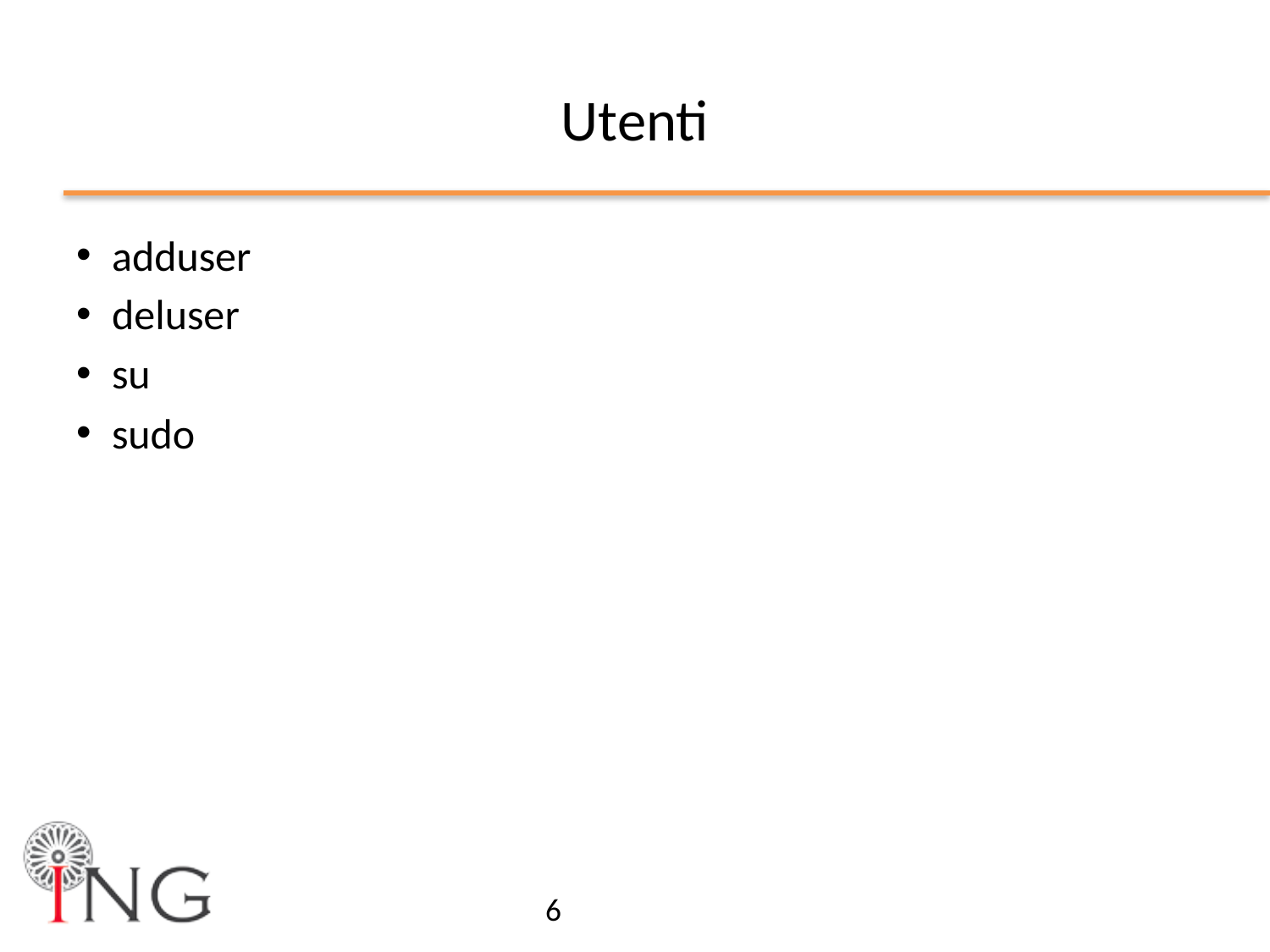

# Utenti
adduser
deluser
su
sudo
6